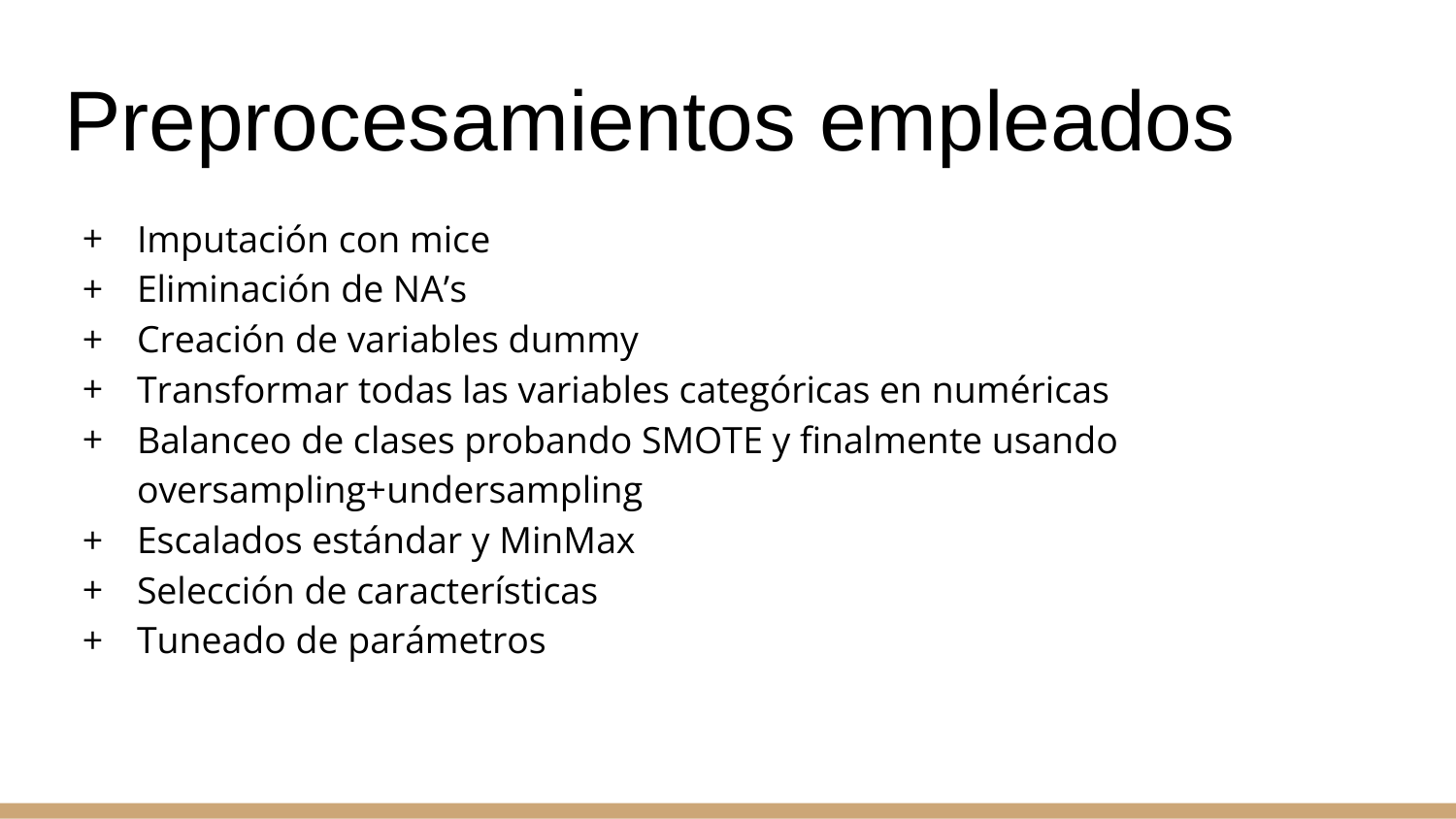

# Preprocesamientos empleados
Imputación con mice
Eliminación de NA’s
Creación de variables dummy
Transformar todas las variables categóricas en numéricas
Balanceo de clases probando SMOTE y finalmente usando oversampling+undersampling
Escalados estándar y MinMax
Selección de características
Tuneado de parámetros